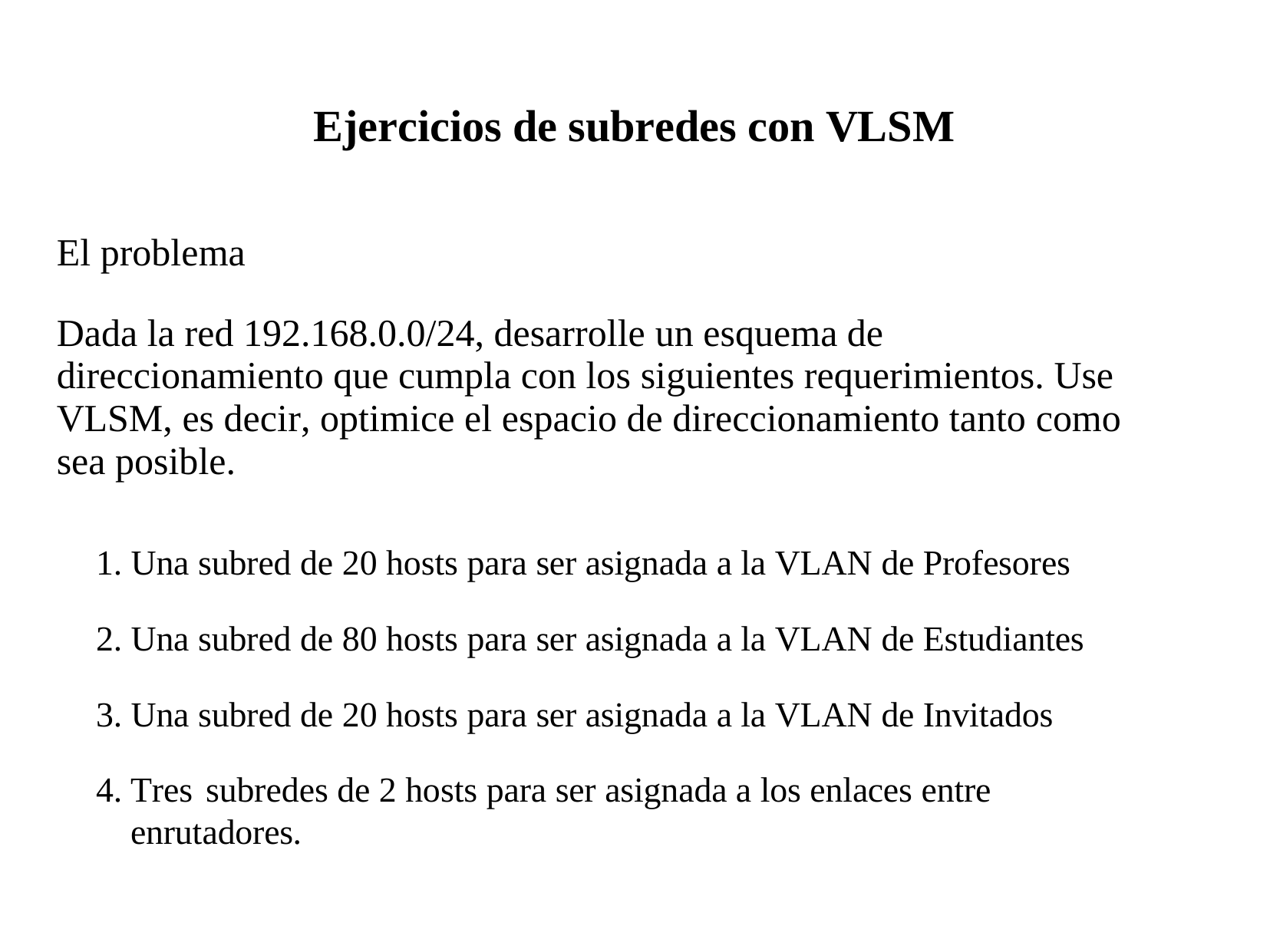

# Ejercicios de subredes con VLSM
El problema

Dada la red 192.168.0.0/24, desarrolle un esquema de direccionamiento que cumpla con los siguientes requerimientos. Use VLSM, es decir, optimice el espacio de direccionamiento tanto como sea posible.

Una subred de 20 hosts para ser asignada a la VLAN de Profesores

Una subred de 80 hosts para ser asignada a la VLAN de Estudiantes

Una subred de 20 hosts para ser asignada a la VLAN de Invitados

Tres	subredes de 2 hosts para ser asignada a los enlaces entre enrutadores.